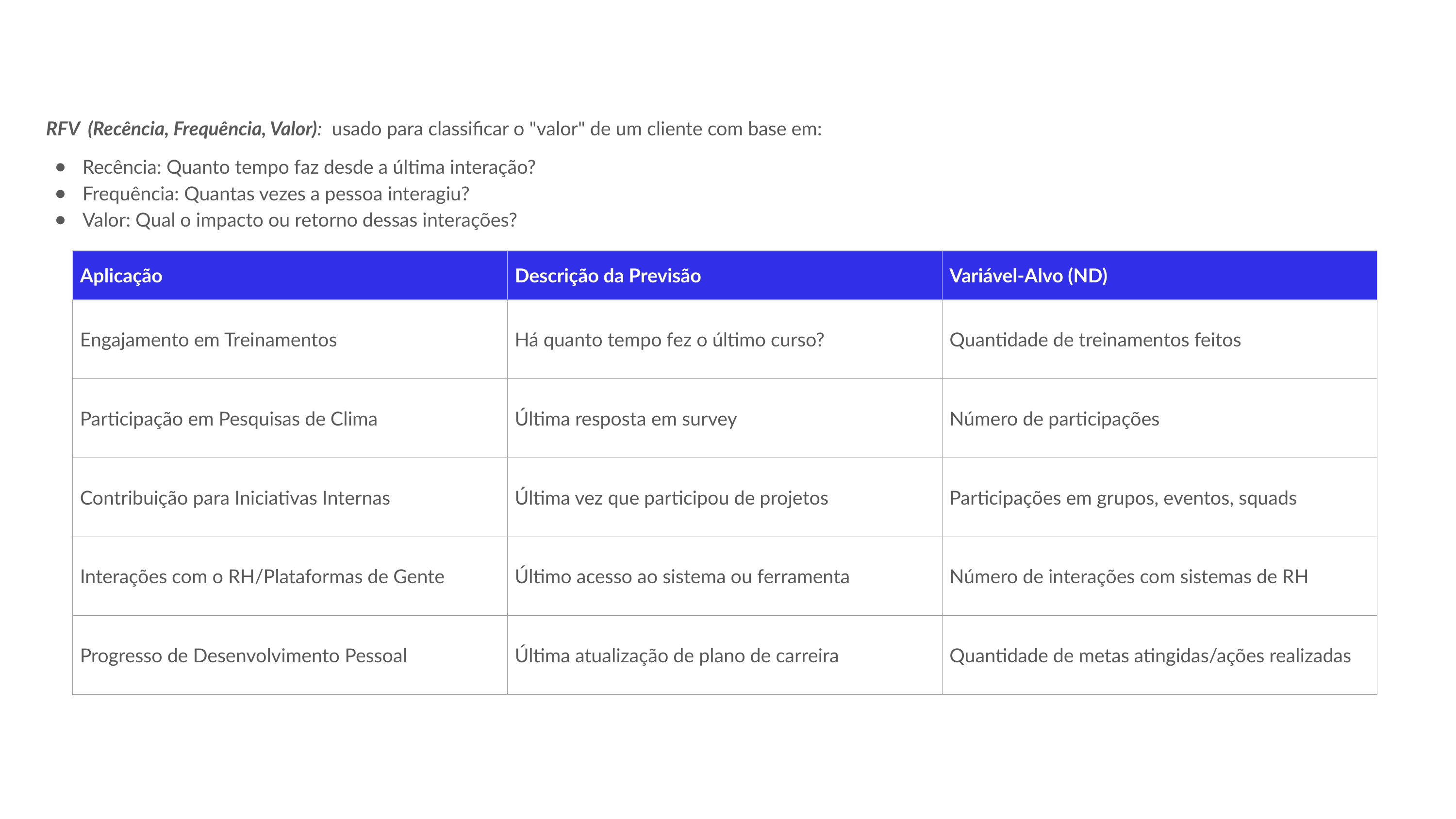

RFV  (Recência, Frequência, Valor):  usado para classificar o "valor" de um cliente com base em:
Recência: Quanto tempo faz desde a última interação?
Frequência: Quantas vezes a pessoa interagiu?
Valor: Qual o impacto ou retorno dessas interações?

| Aplicação | Descrição da Previsão | Variável-Alvo (ND) |
| --- | --- | --- |
| Engajamento em Treinamentos | Há quanto tempo fez o último curso? | Quantidade de treinamentos feitos |
| Participação em Pesquisas de Clima | Última resposta em survey | Número de participações |
| Contribuição para Iniciativas Internas | Última vez que participou de projetos | Participações em grupos, eventos, squads |
| Interações com o RH/Plataformas de Gente | Último acesso ao sistema ou ferramenta | Número de interações com sistemas de RH |
| Progresso de Desenvolvimento Pessoal | Última atualização de plano de carreira | Quantidade de metas atingidas/ações realizadas |